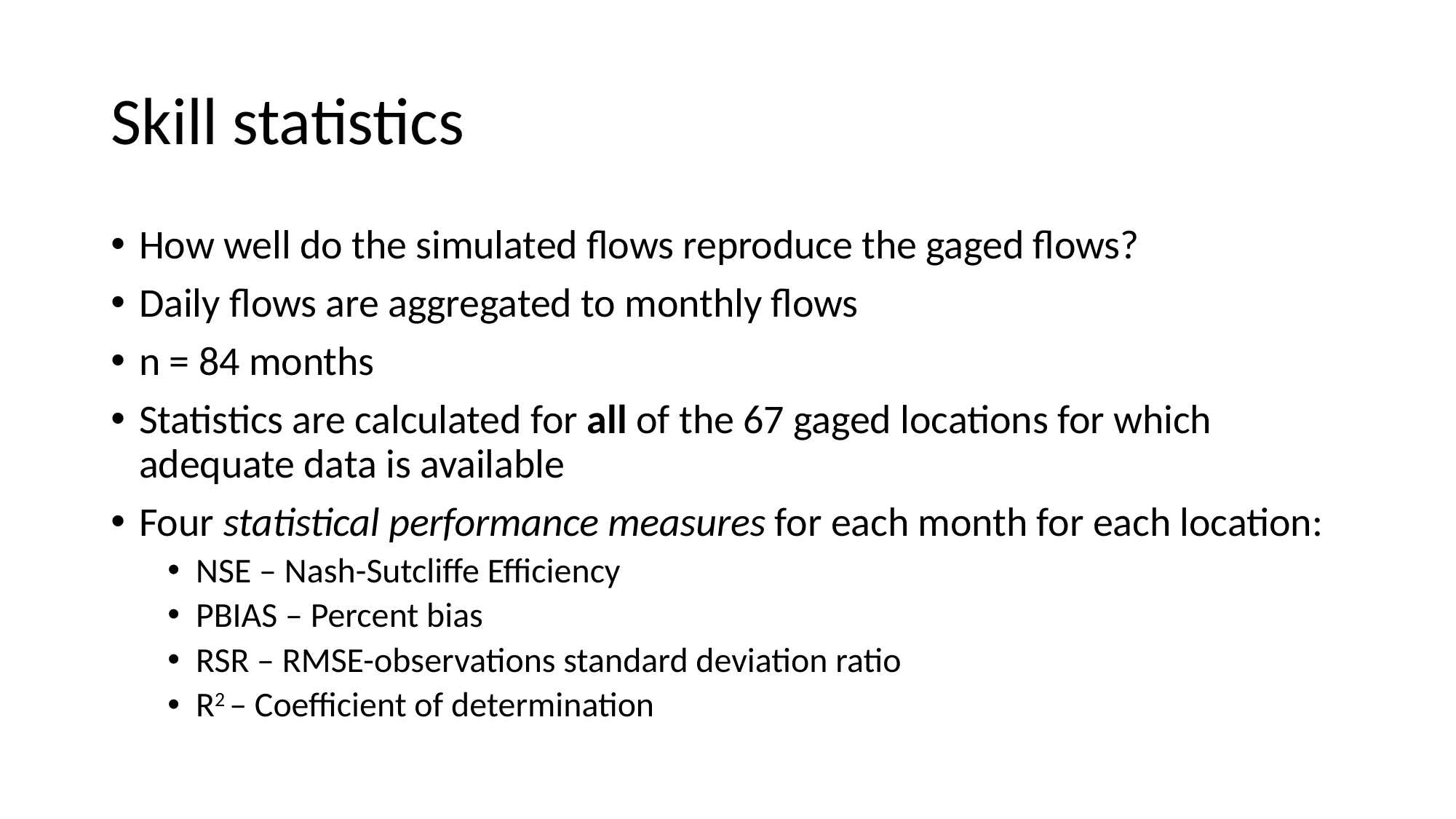

# Skill statistics
How well do the simulated flows reproduce the gaged flows?
Daily flows are aggregated to monthly flows
n = 84 months
Statistics are calculated for all of the 67 gaged locations for which adequate data is available
Four statistical performance measures for each month for each location:
NSE – Nash-Sutcliffe Efficiency
PBIAS – Percent bias
RSR – RMSE-observations standard deviation ratio
R2 – Coefficient of determination